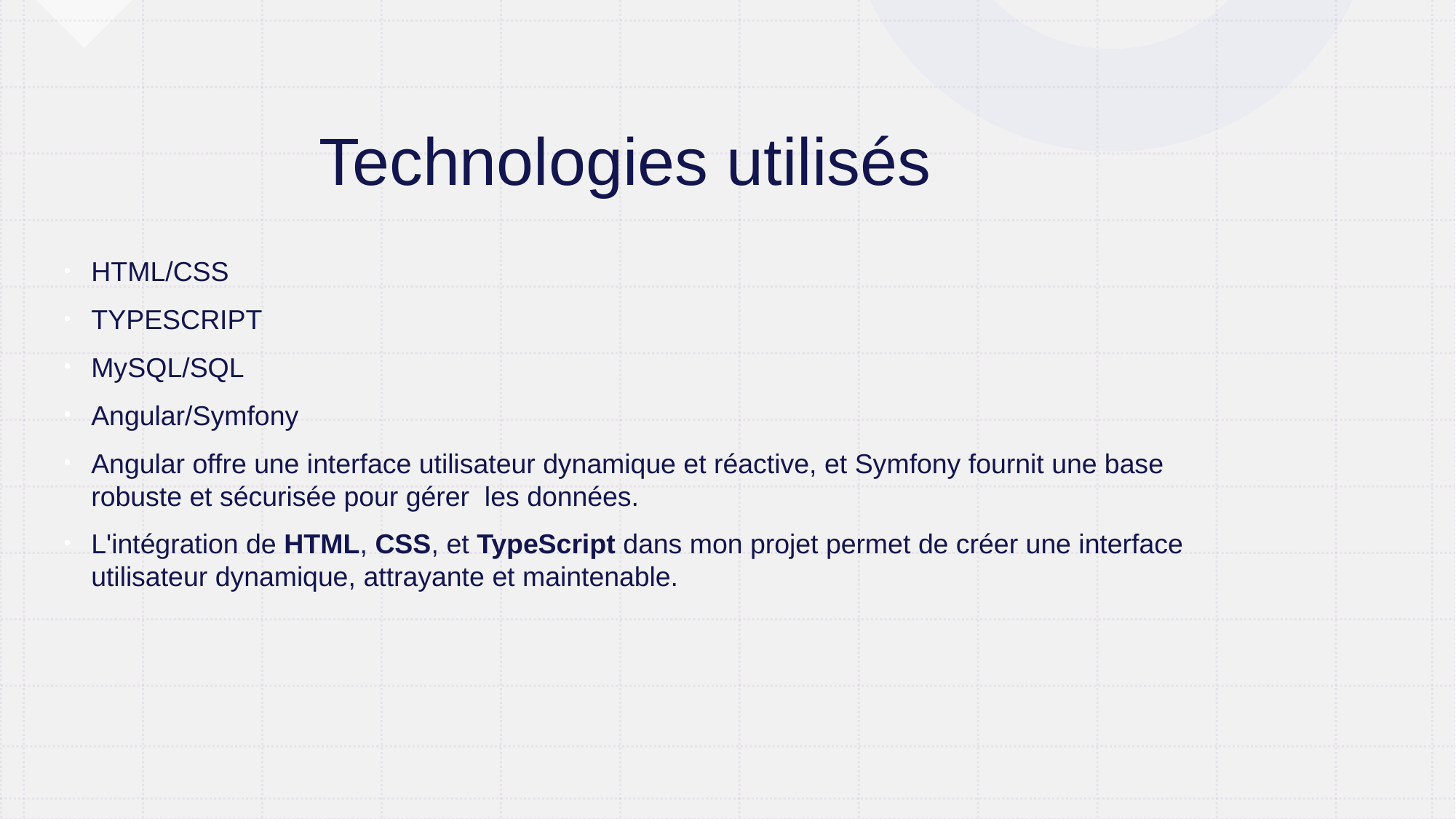

# Technologies utilisés
HTML/CSS
TYPESCRIPT
MySQL/SQL
Angular/Symfony
Angular offre une interface utilisateur dynamique et réactive, et Symfony fournit une base robuste et sécurisée pour gérer  les données.
L'intégration de HTML, CSS, et TypeScript dans mon projet permet de créer une interface utilisateur dynamique, attrayante et maintenable.